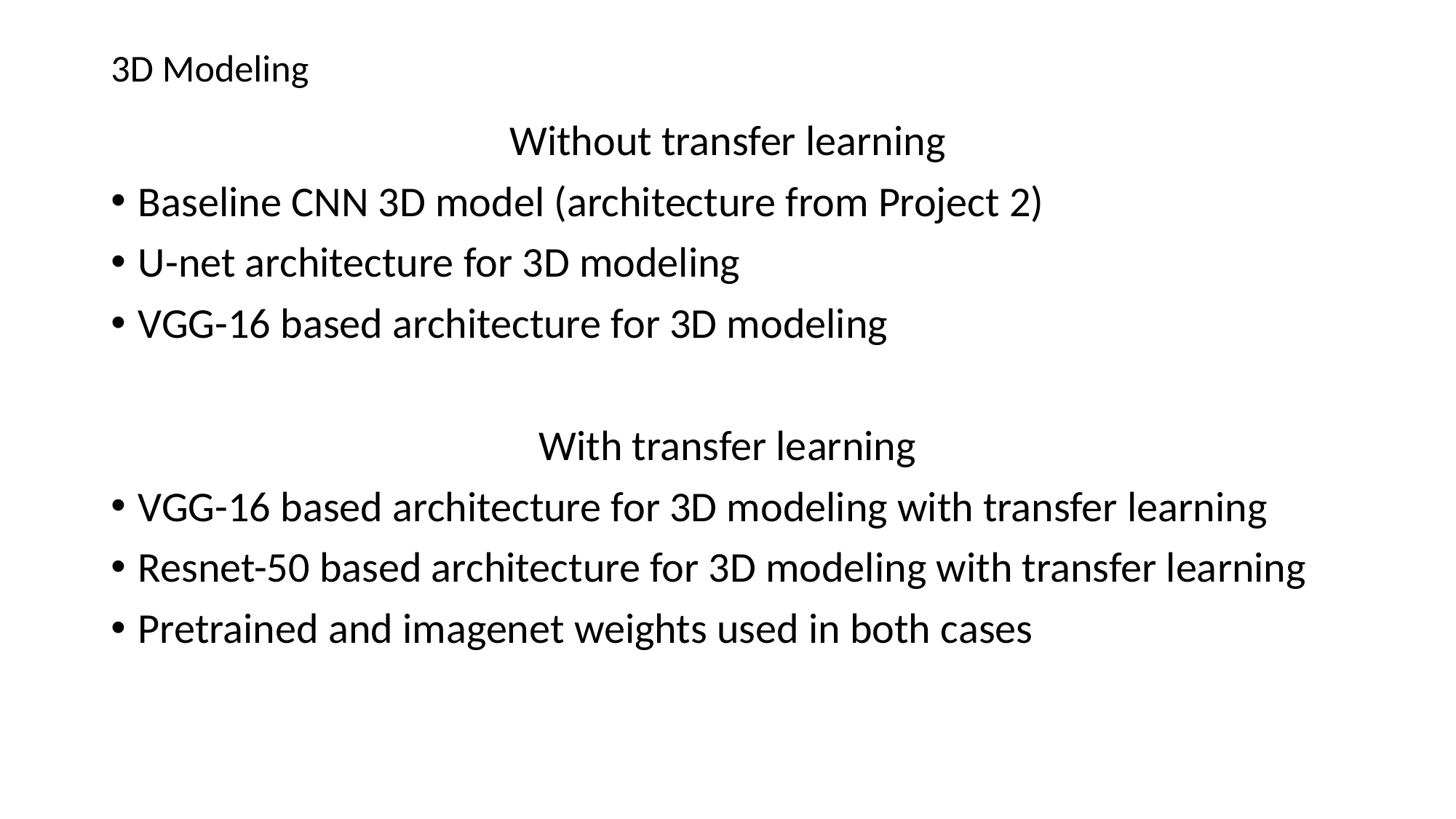

# 3D Modeling
Without transfer learning
Baseline CNN 3D model (architecture from Project 2)
U-net architecture for 3D modeling
VGG-16 based architecture for 3D modeling

With transfer learning
VGG-16 based architecture for 3D modeling with transfer learning
Resnet-50 based architecture for 3D modeling with transfer learning
Pretrained and imagenet weights used in both cases